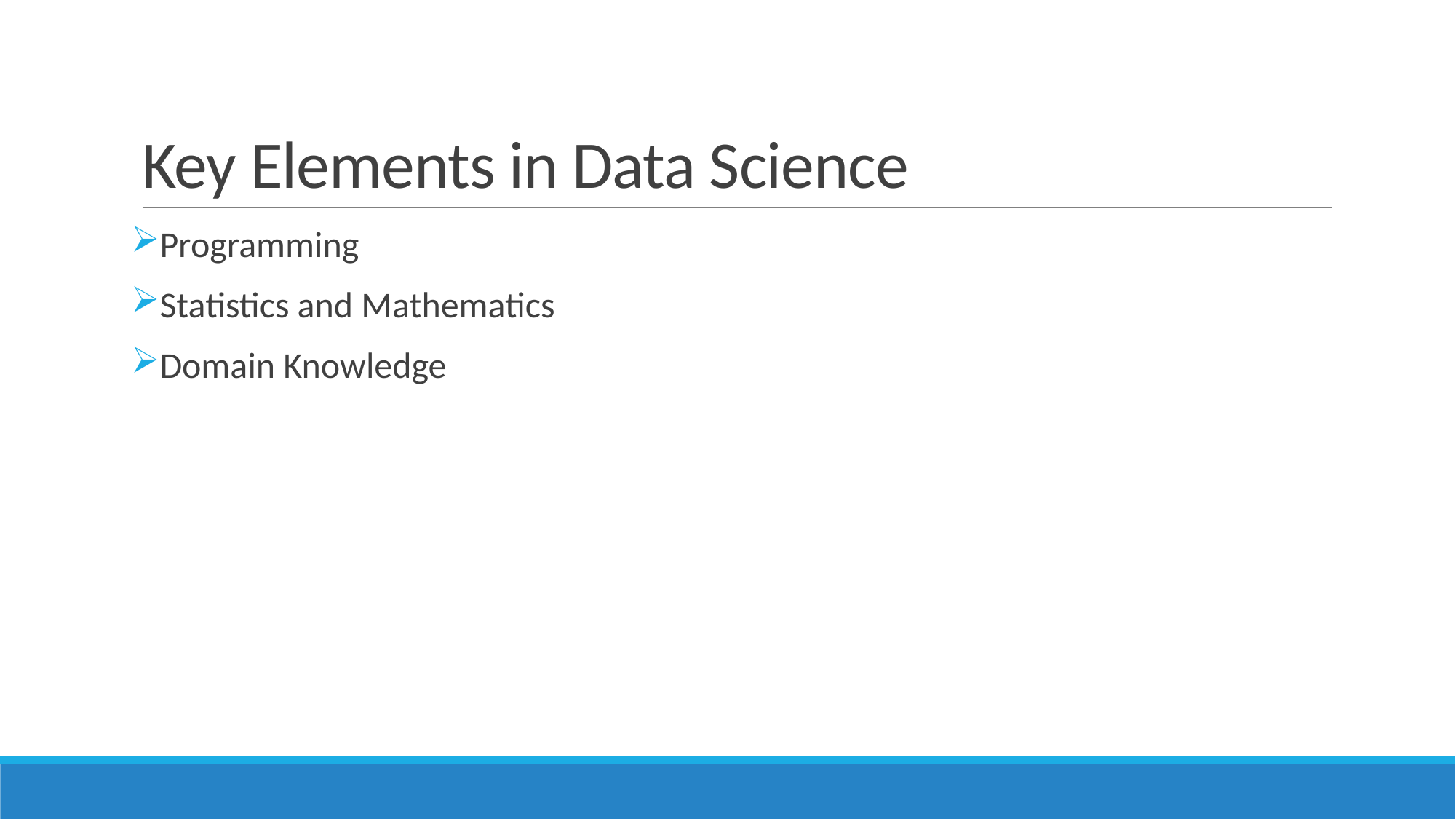

# Key Elements in Data Science
Programming
Statistics and Mathematics
Domain Knowledge